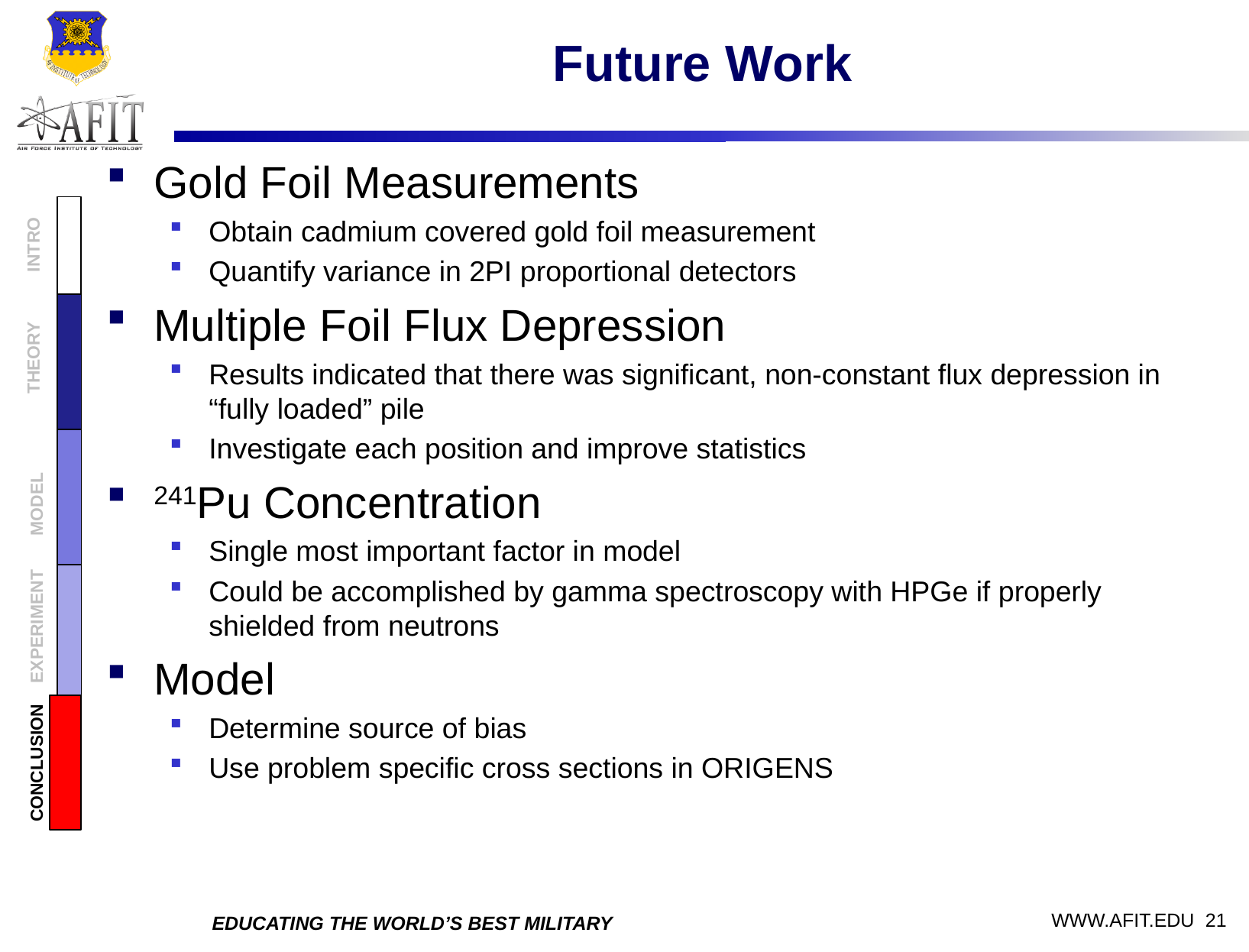

# Future Work
Gold Foil Measurements
Obtain cadmium covered gold foil measurement
Quantify variance in 2PI proportional detectors
Multiple Foil Flux Depression
Results indicated that there was significant, non-constant flux depression in “fully loaded” pile
Investigate each position and improve statistics
241Pu Concentration
Single most important factor in model
Could be accomplished by gamma spectroscopy with HPGe if properly shielded from neutrons
Model
Determine source of bias
Use problem specific cross sections in ORIGENS

INTRO

THEORY

MODEL

EXPERIMENT

CONCLUSION
 WWW.AFIT.EDU  21
EDUCATING THE WORLD’S BEST MILITARY